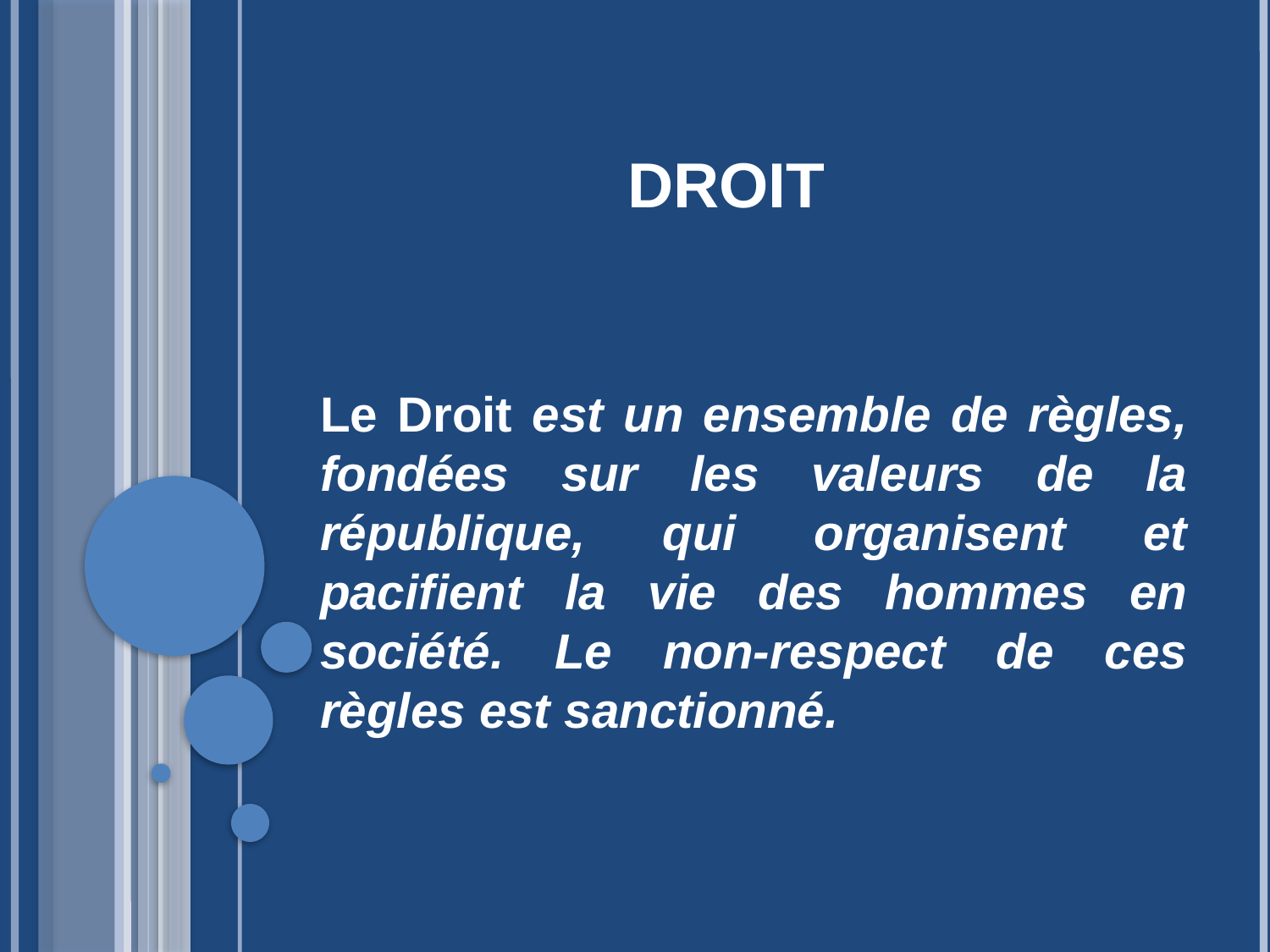

# DROIT

Le Droit est un ensemble de règles, fondées sur les valeurs de la république, qui organisent et pacifient la vie des hommes en société. Le non-respect de ces règles est sanctionné.